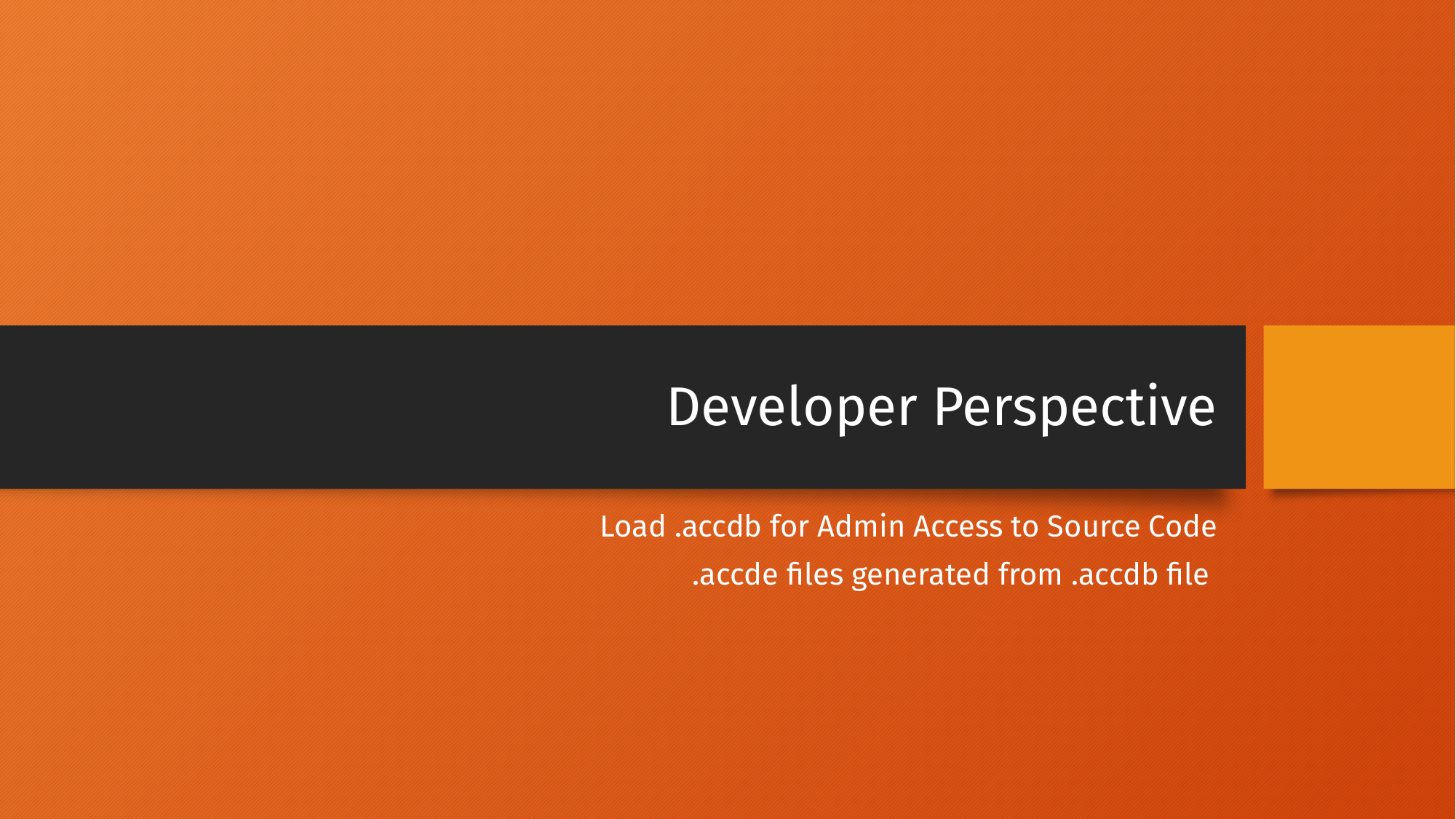

# Developer Perspective
Load .accdb for Admin Access to Source Code
.accde files generated from .accdb file